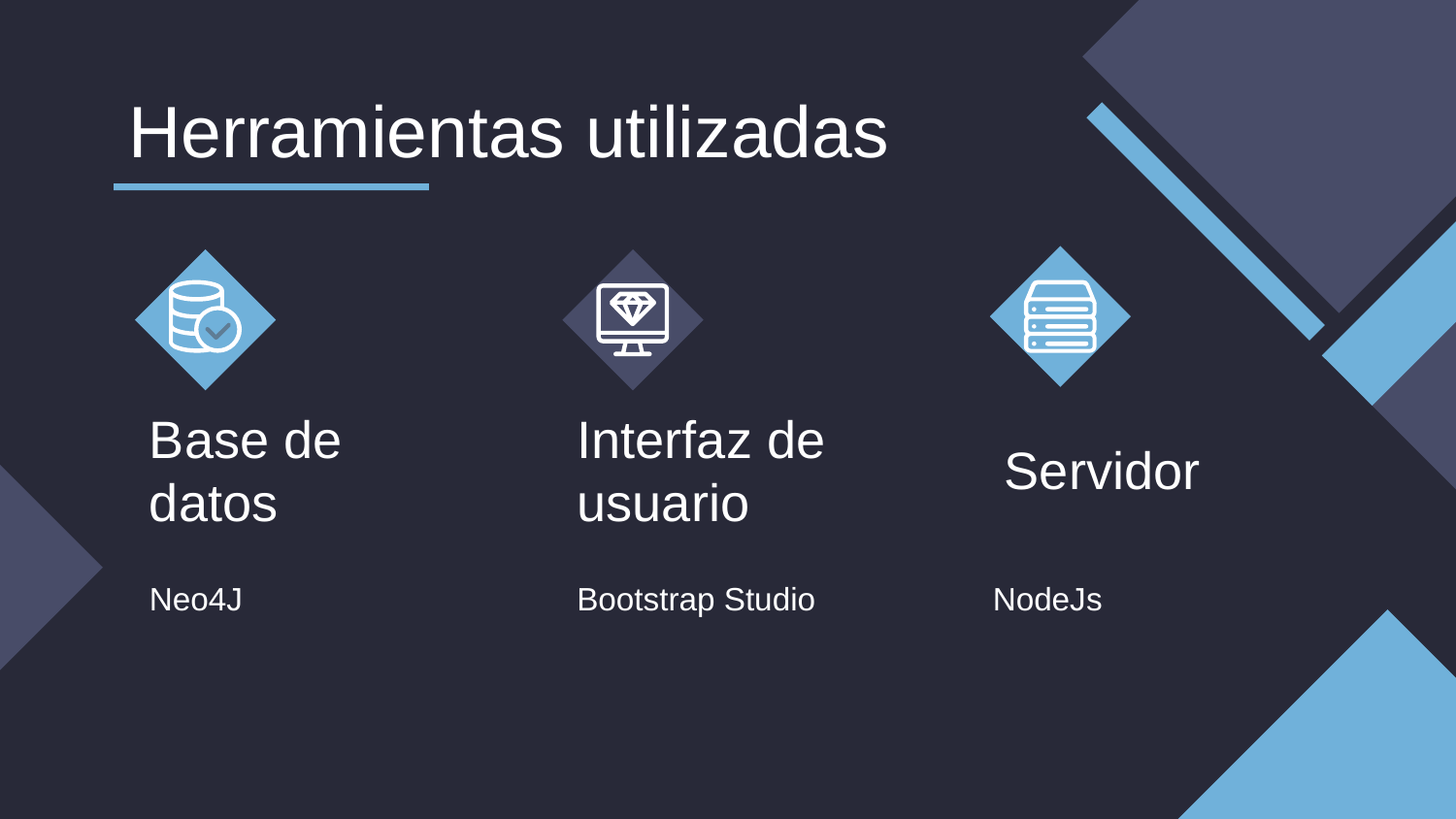

# Herramientas utilizadas

Base de datos
Interfaz de usuario
Servidor
Neo4J
Bootstrap Studio
NodeJs